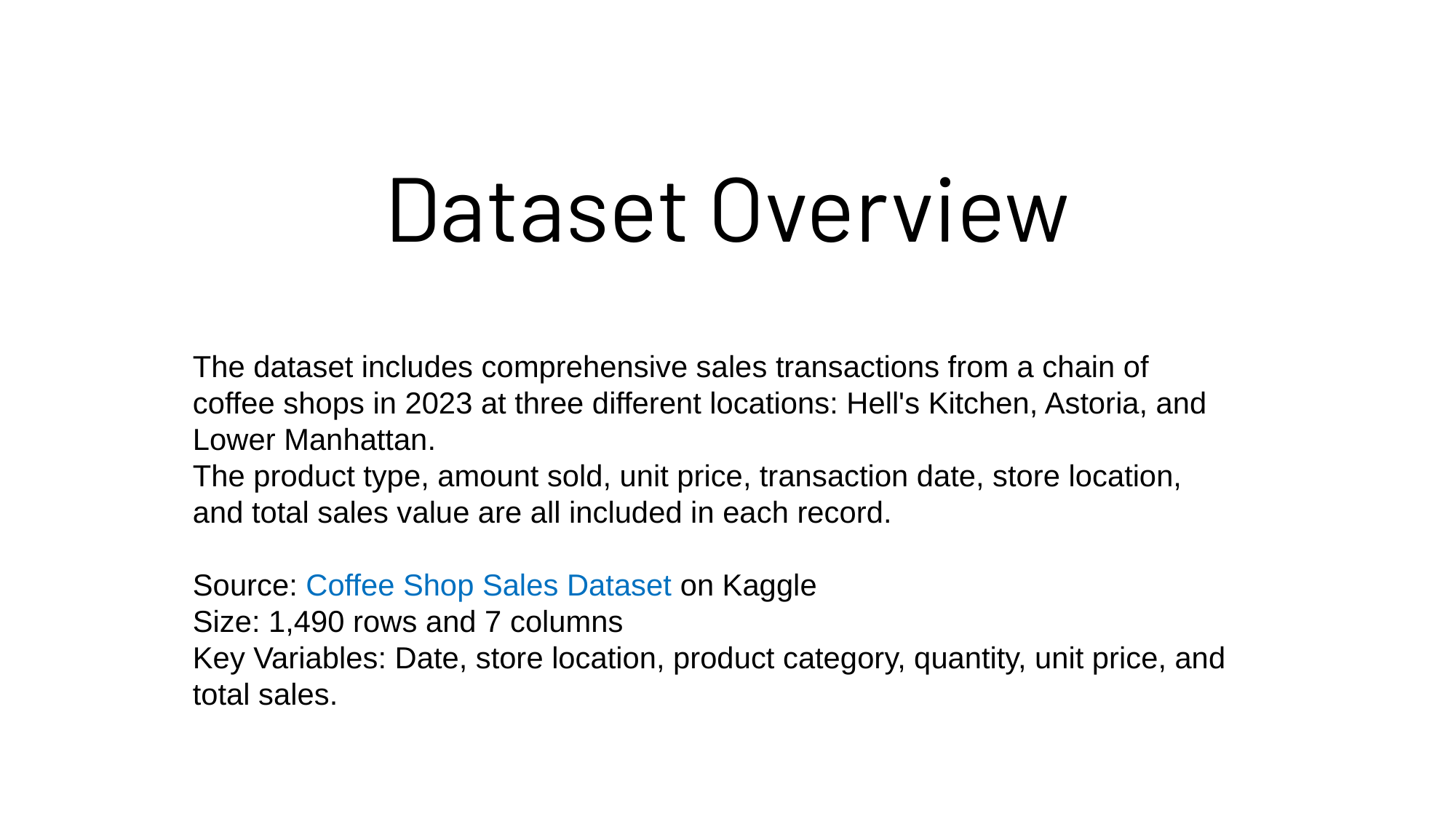

# Dataset Overview
The dataset includes comprehensive sales transactions from a chain of coffee shops in 2023 at three different locations: Hell's Kitchen, Astoria, and Lower Manhattan.
The product type, amount sold, unit price, transaction date, store location, and total sales value are all included in each record.
Source: Coffee Shop Sales Dataset on Kaggle
Size: 1,490 rows and 7 columns
Key Variables: Date, store location, product category, quantity, unit price, and total sales.